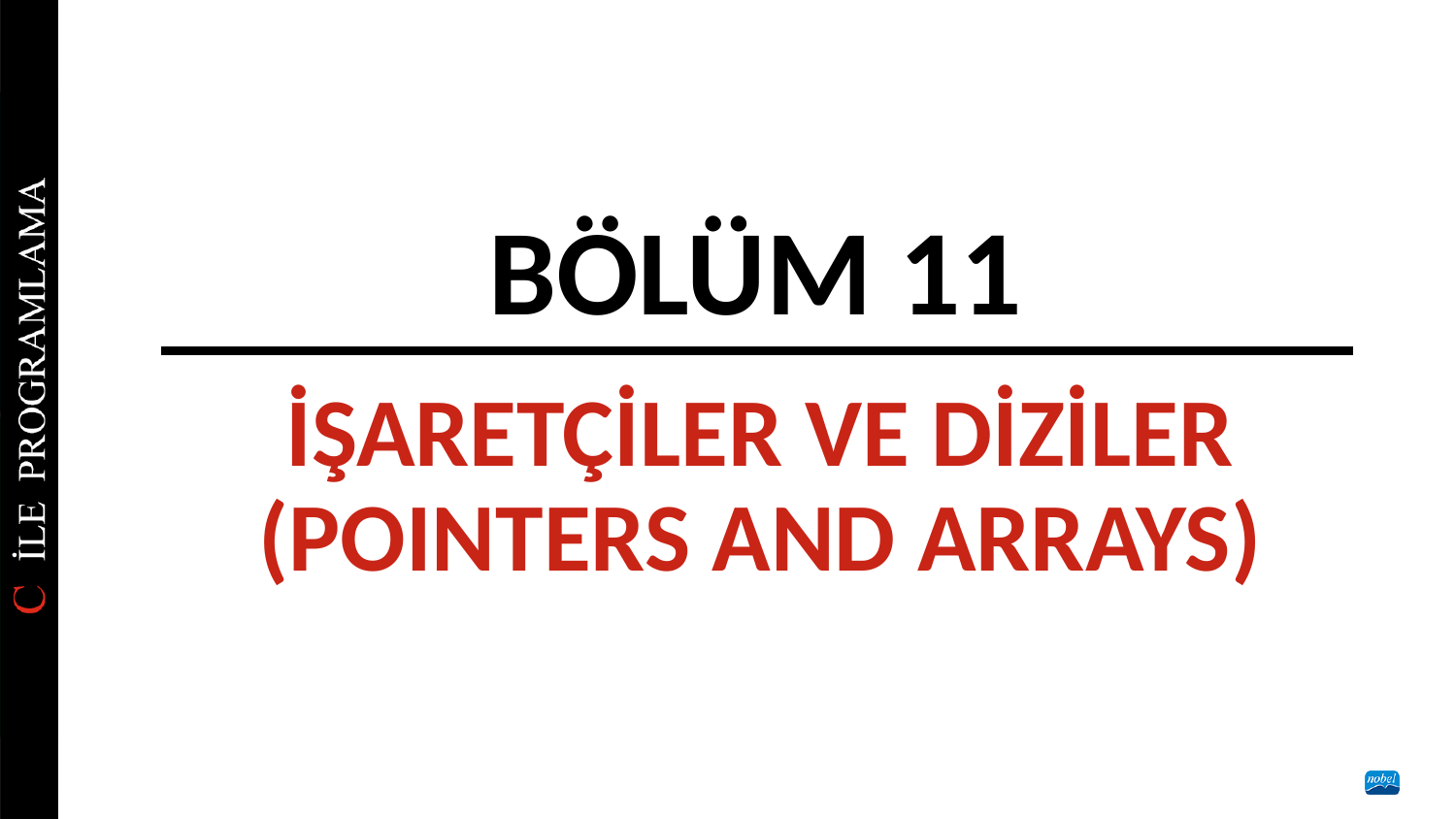

# BÖLÜM 11
İŞARETÇİLER VE DİZİLER (POINTERS AND ARRAYS)